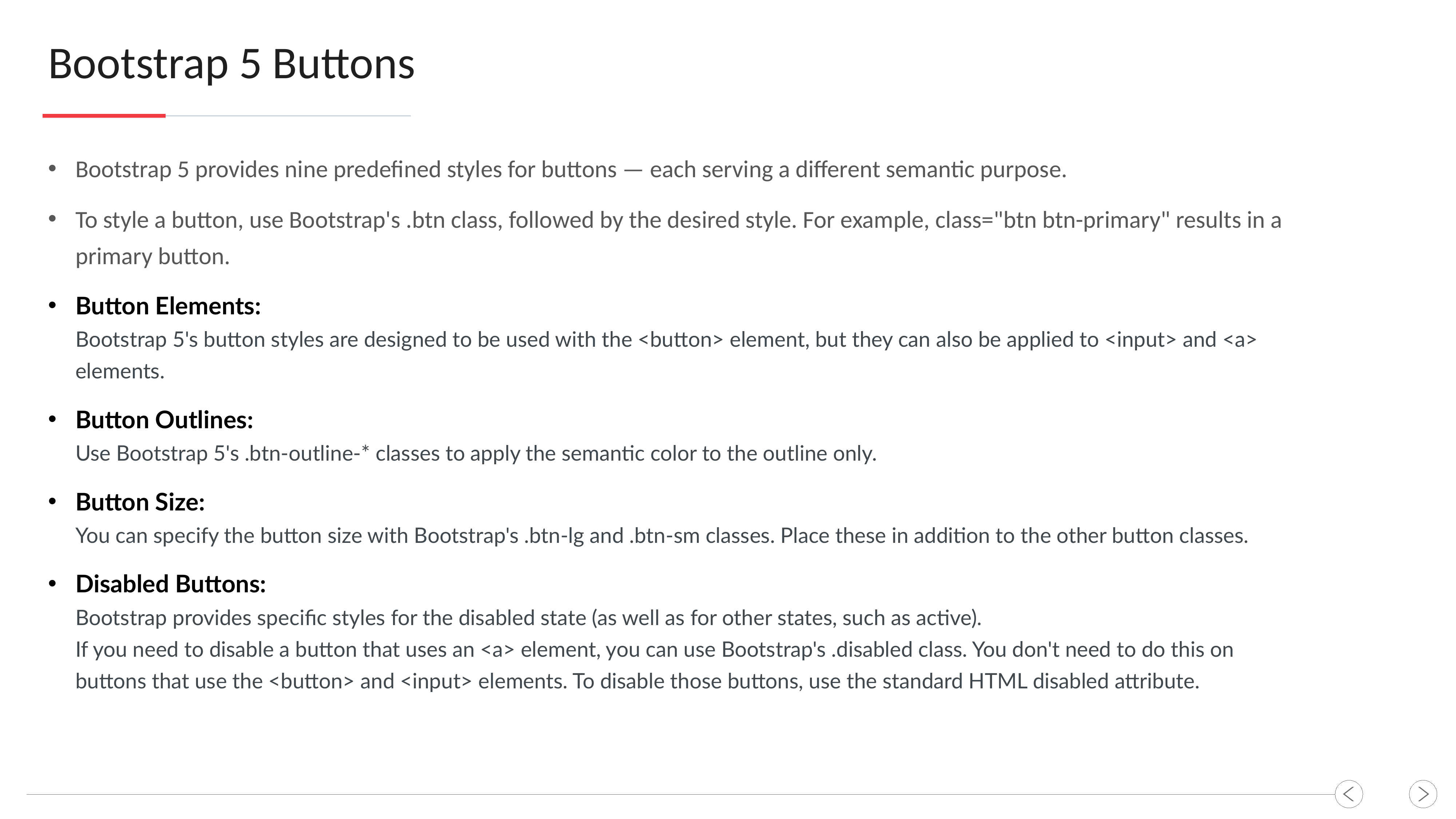

Bootstrap 5 Buttons
Bootstrap 5 provides nine predefined styles for buttons — each serving a different semantic purpose.
To style a button, use Bootstrap's .btn class, followed by the desired style. For example, class="btn btn-primary" results in a primary button.
Button Elements:
Bootstrap 5's button styles are designed to be used with the <button> element, but they can also be applied to <input> and <a> elements.
Button Outlines:
Use Bootstrap 5's .btn-outline-* classes to apply the semantic color to the outline only.
Button Size:
You can specify the button size with Bootstrap's .btn-lg and .btn-sm classes. Place these in addition to the other button classes.
Disabled Buttons:
Bootstrap provides specific styles for the disabled state (as well as for other states, such as active).
If you need to disable a button that uses an <a> element, you can use Bootstrap's .disabled class. You don't need to do this on buttons that use the <button> and <input> elements. To disable those buttons, use the standard HTML disabled attribute.